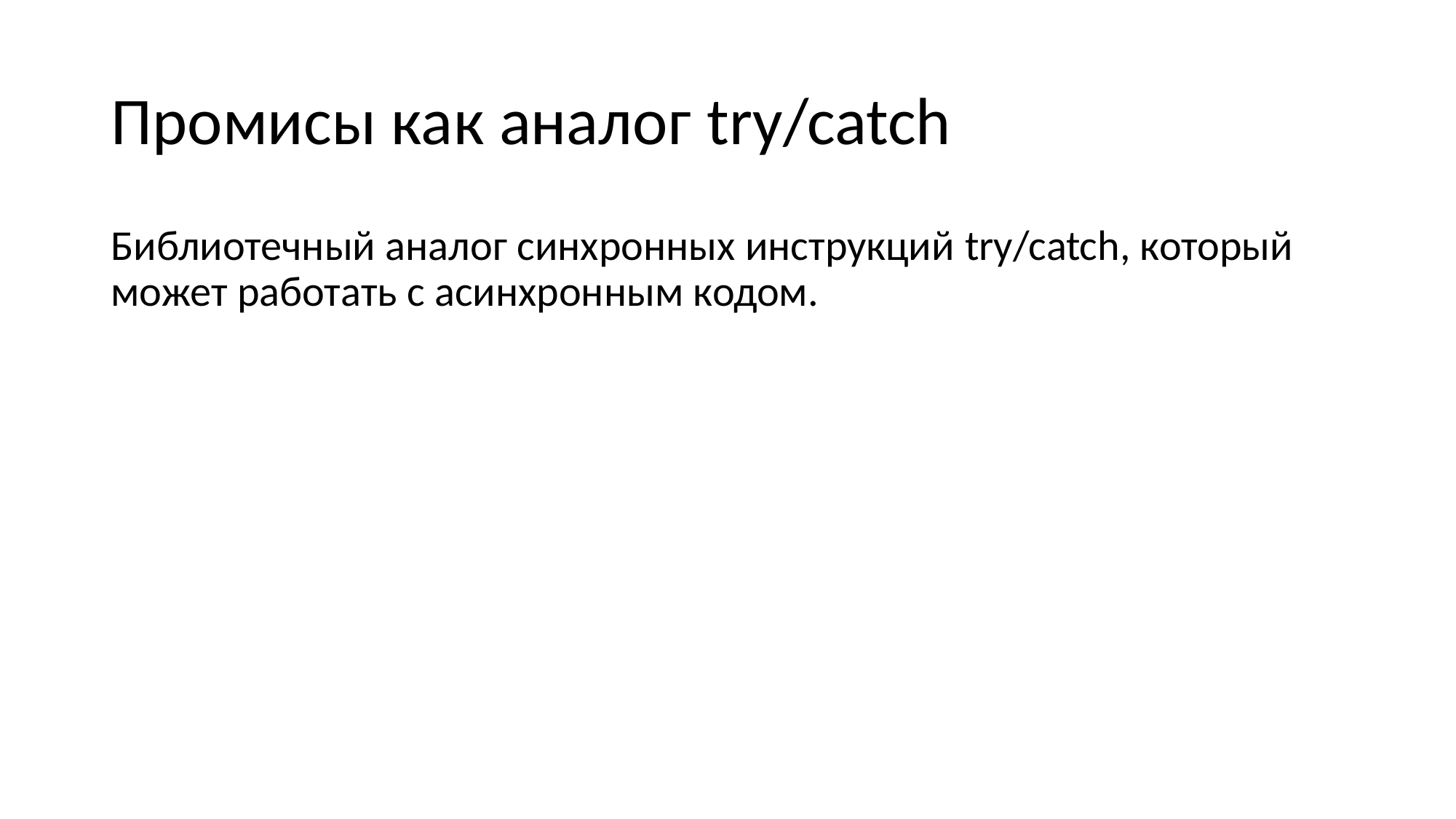

# Промисы как аналог try/catch
Библиотечный аналог синхронных инструкций try/catch, который может работать с асинхронным кодом.